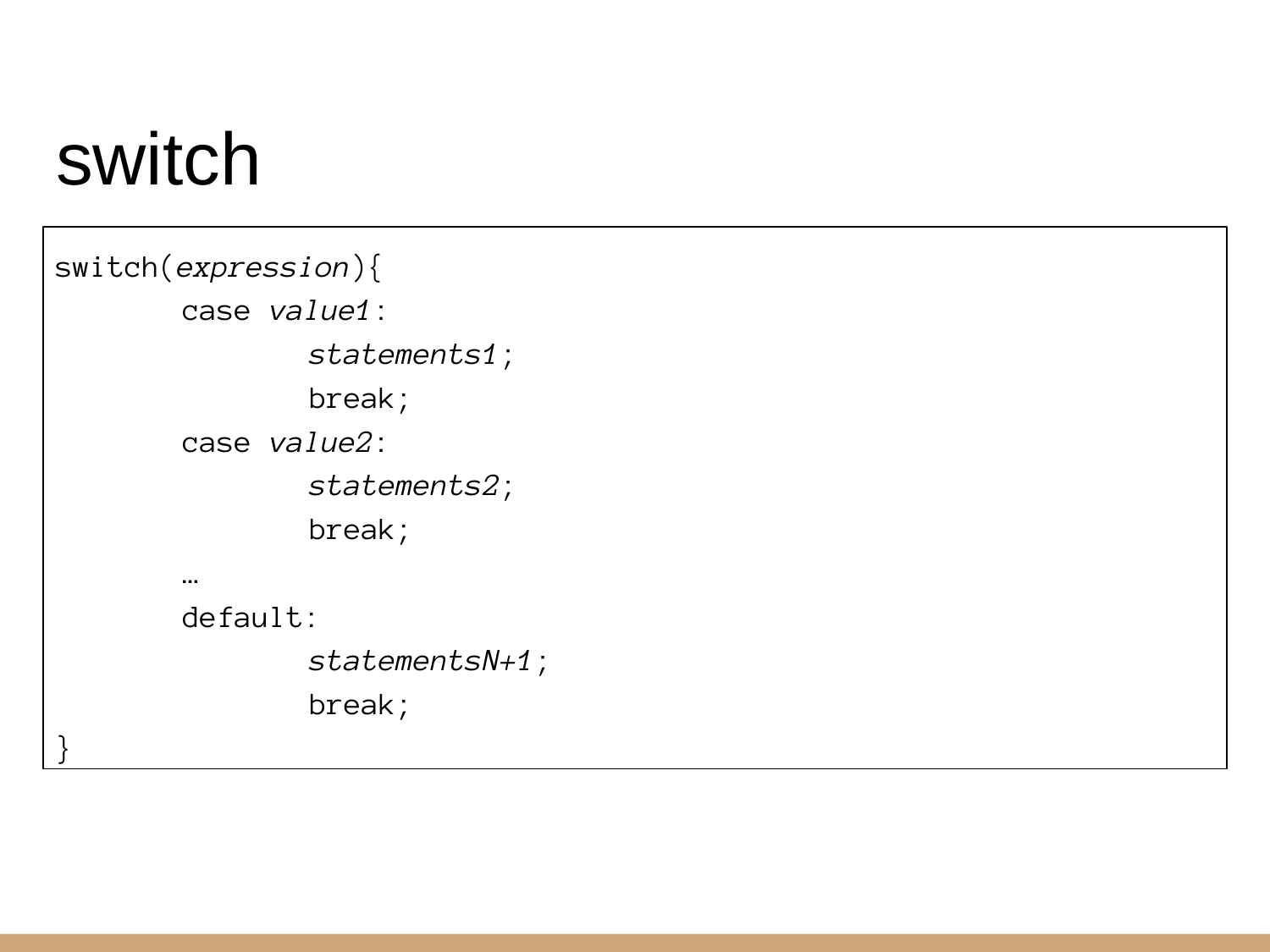

# switch
switch(expression){
	case value1:
		statements1;
		break;
	case value2:
		statements2;
		break;
	…
	default:
		statementsN+1;
		break;
}